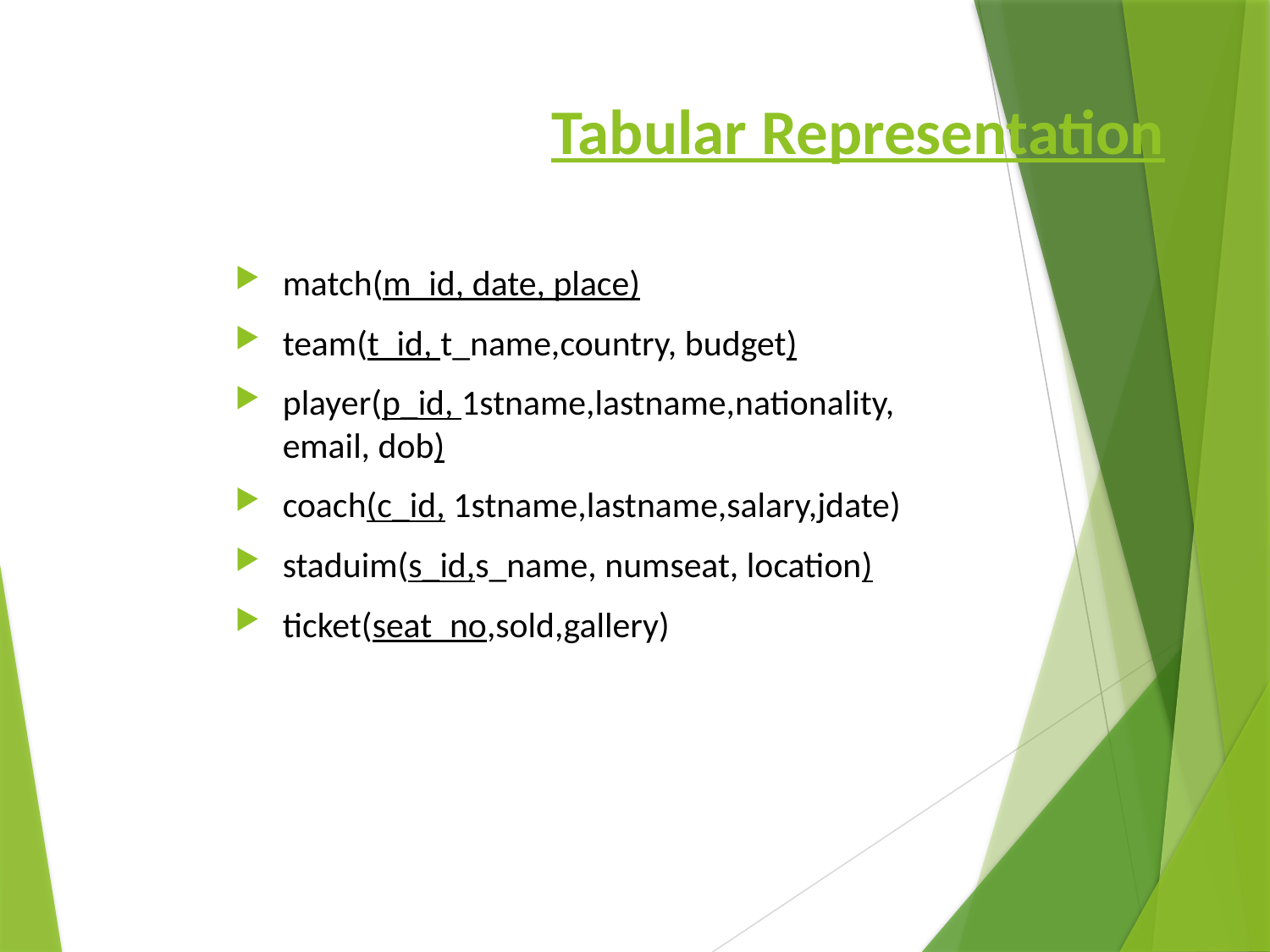

# Tabular Representation
match(m_id, date, place)
team(t_id, t_name,country, budget)
player(p_id, 1stname,lastname,nationality, email, dob)
coach(c_id, 1stname,lastname,salary,jdate)
staduim(s_id,s_name, numseat, location)
ticket(seat_no,sold,gallery)